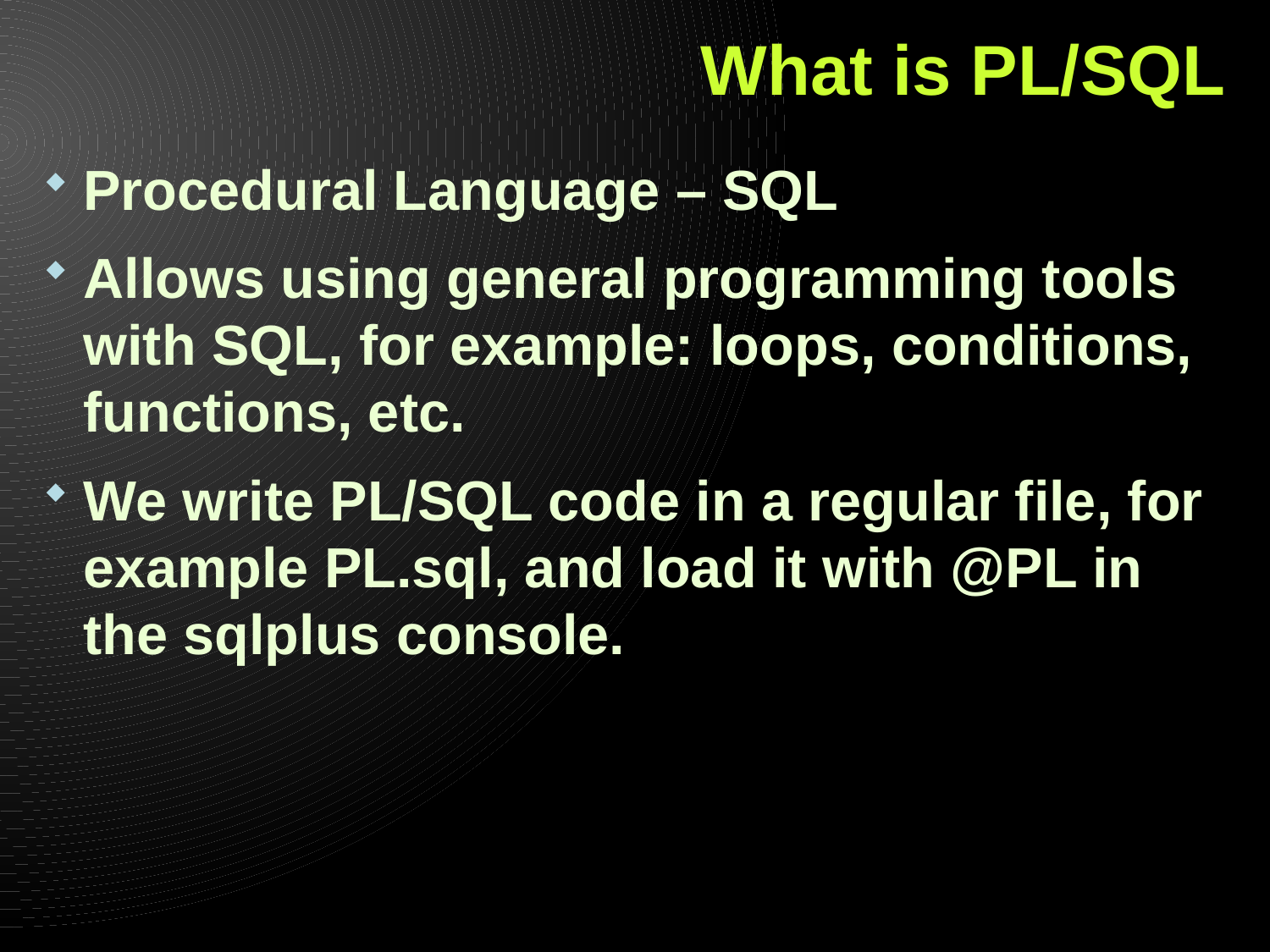

# What is PL/SQL
Procedural Language – SQL
Allows using general programming tools with SQL, for example: loops, conditions, functions, etc.
We write PL/SQL code in a regular file, for example PL.sql, and load it with @PL in the sqlplus console.